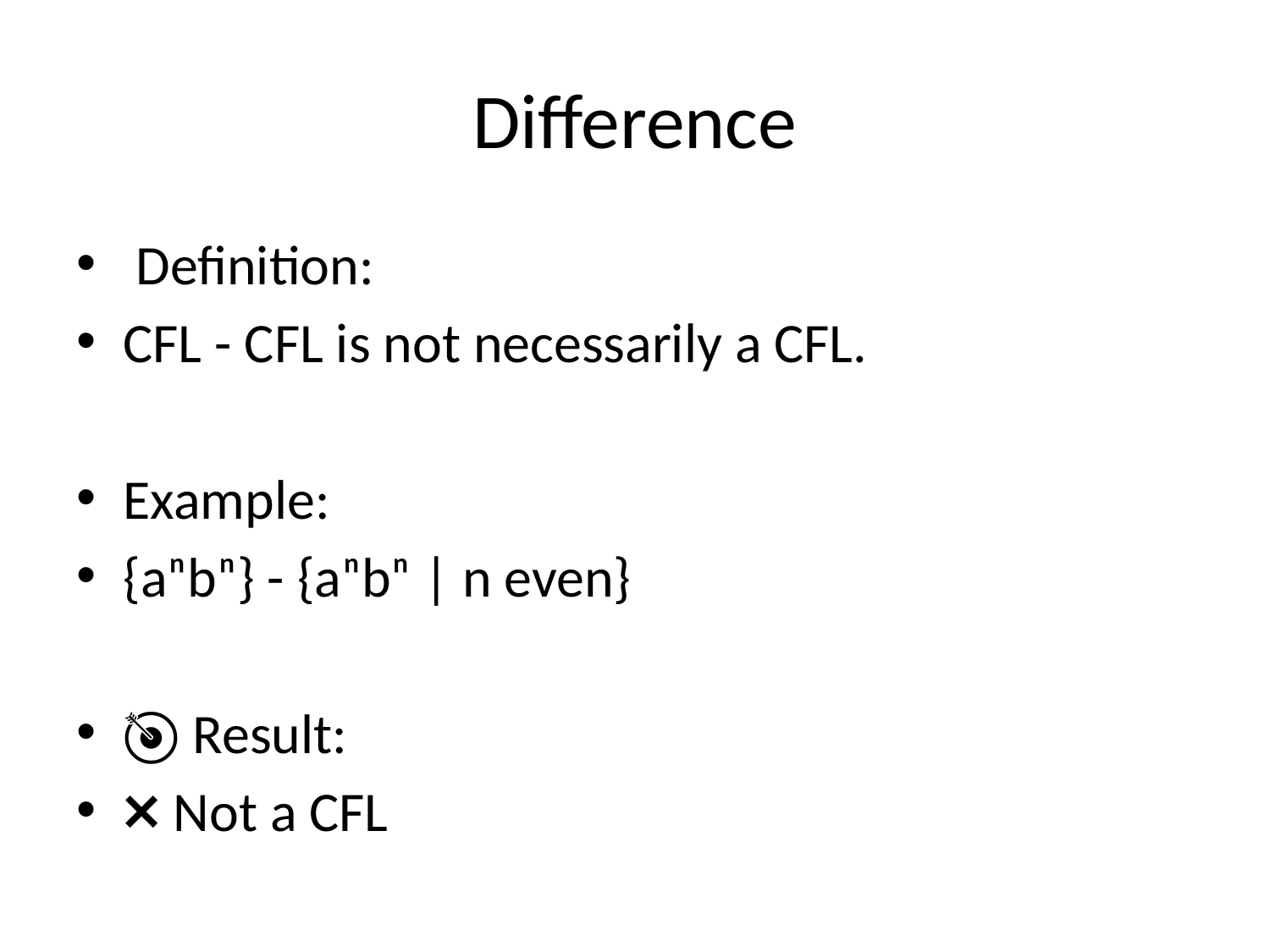

# Difference
 Definition:
CFL - CFL is not necessarily a CFL.

Example:
{aⁿbⁿ} - {aⁿbⁿ | n even}

🎯 Result:
❌ Not a CFL